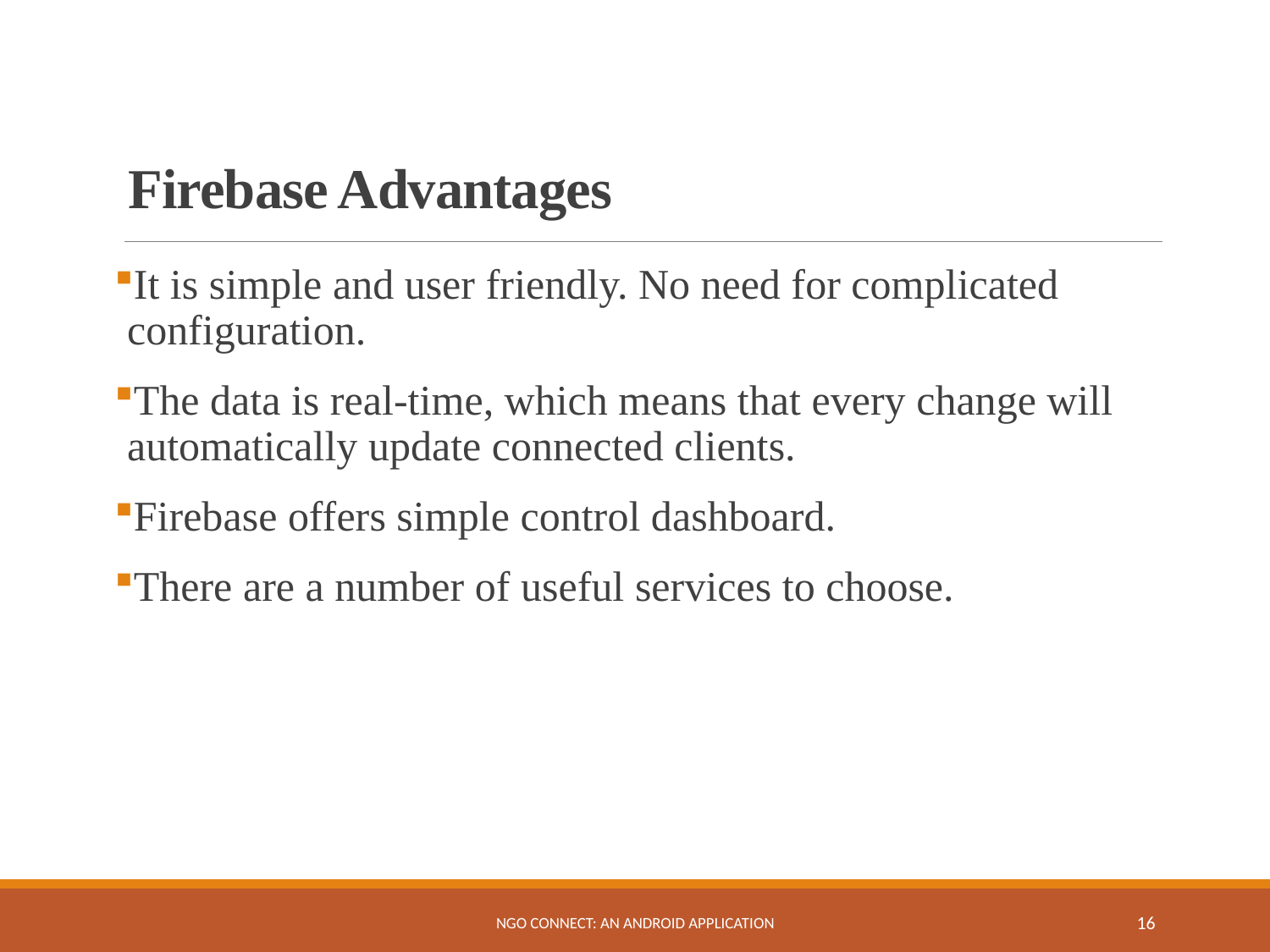

# Firebase Advantages
It is simple and user friendly. No need for complicated configuration.
The data is real-time, which means that every change will automatically update connected clients.
Firebase offers simple control dashboard.
There are a number of useful services to choose.

NGO Connect: An Android Application
16